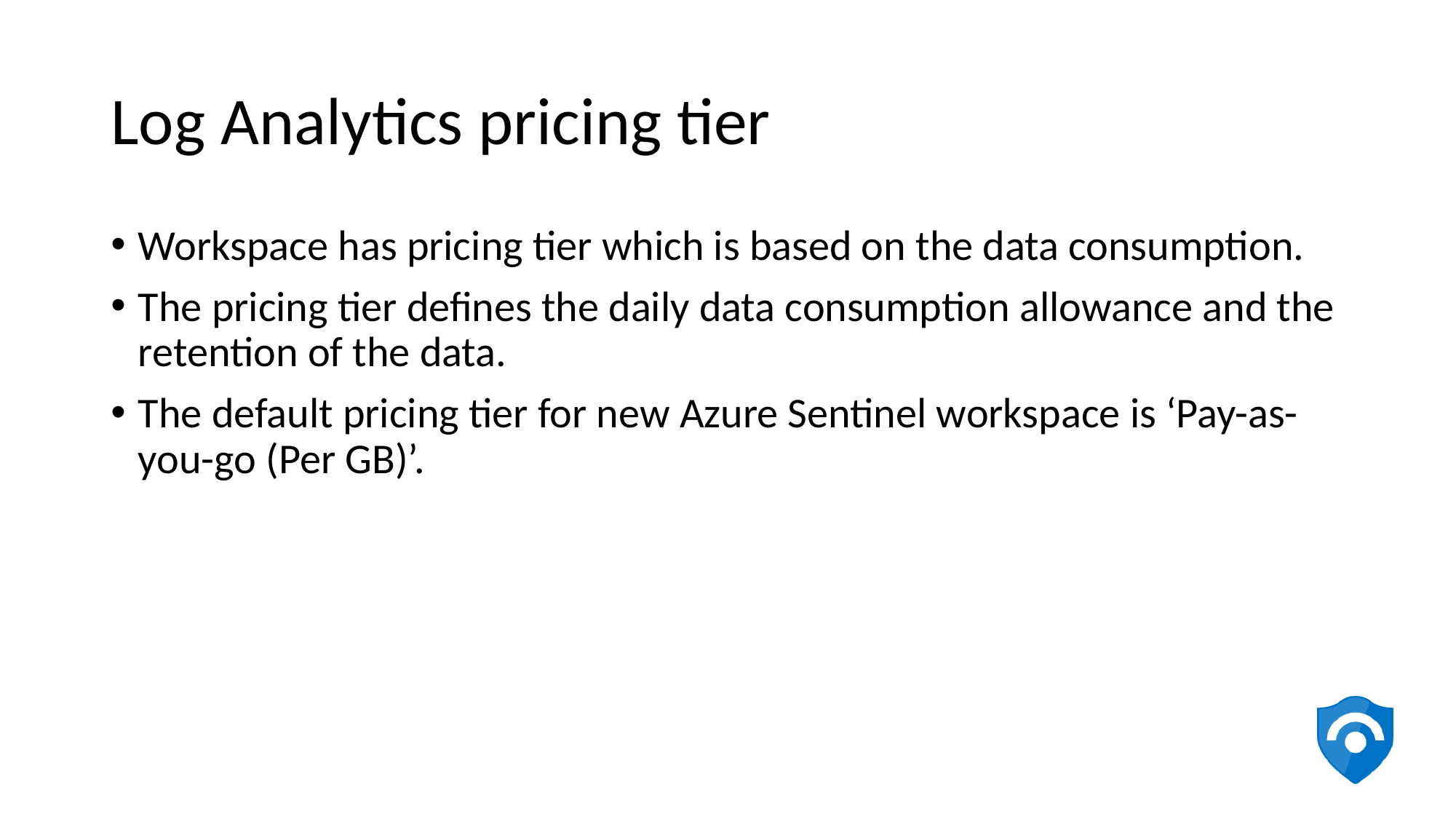

# Log Analytics pricing tier
Workspace has pricing tier which is based on the data consumption.
The pricing tier defines the daily data consumption allowance and the retention of the data.
The default pricing tier for new Azure Sentinel workspace is ‘Pay-as-you-go (Per GB)’.